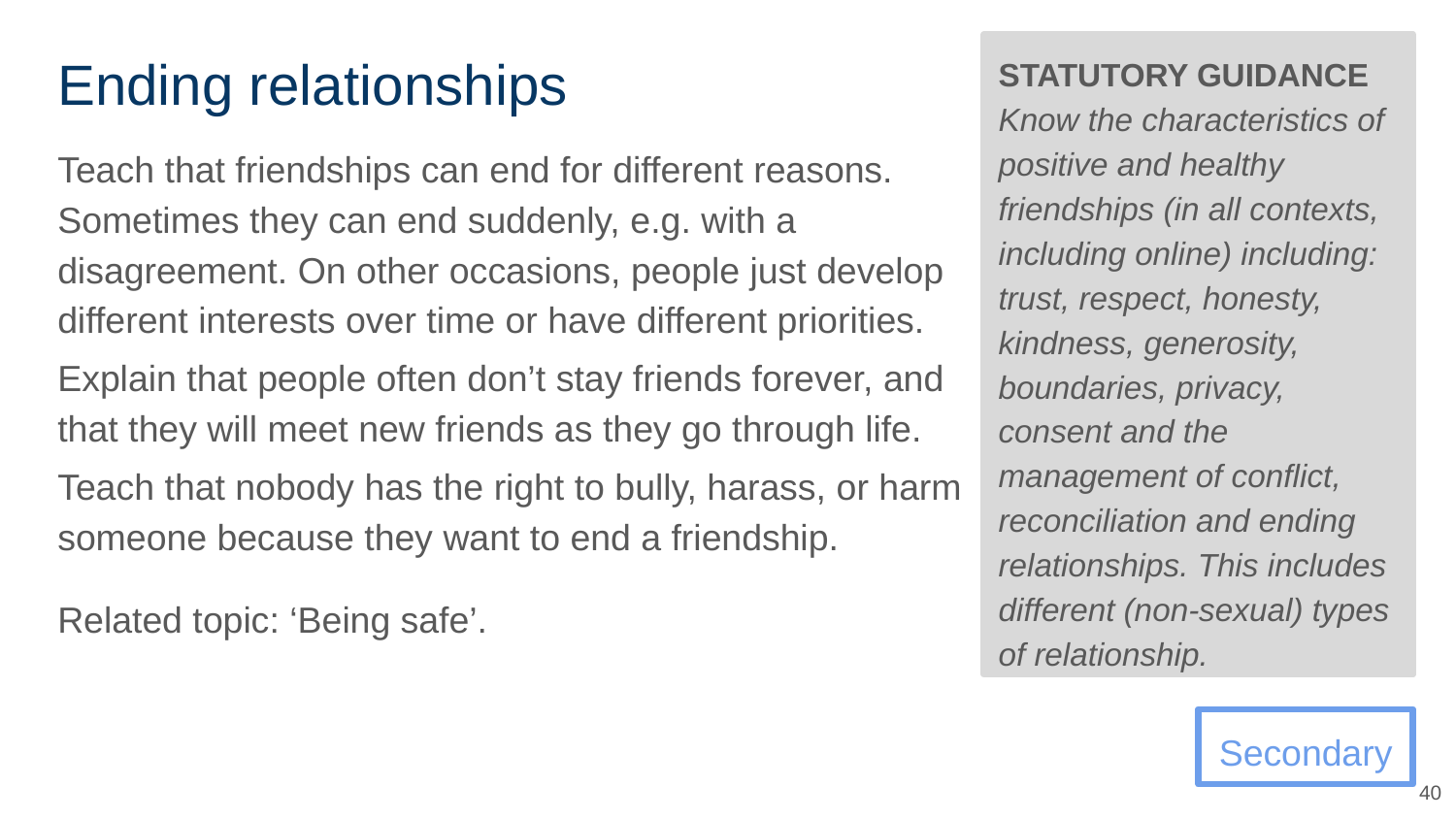

STATUTORY GUIDANCE
Know the characteristics of positive and healthy friendships (in all contexts, including online) including: trust, respect, honesty, kindness, generosity, boundaries, privacy, consent and the management of conflict, reconciliation and ending relationships. This includes different (non-sexual) types of relationship.
# Ending relationships
Teach that friendships can end for different reasons. Sometimes they can end suddenly, e.g. with a disagreement. On other occasions, people just develop different interests over time or have different priorities.
Explain that people often don’t stay friends forever, and that they will meet new friends as they go through life.
Teach that nobody has the right to bully, harass, or harm someone because they want to end a friendship.
Related topic: ‘Being safe’.
Secondary
40